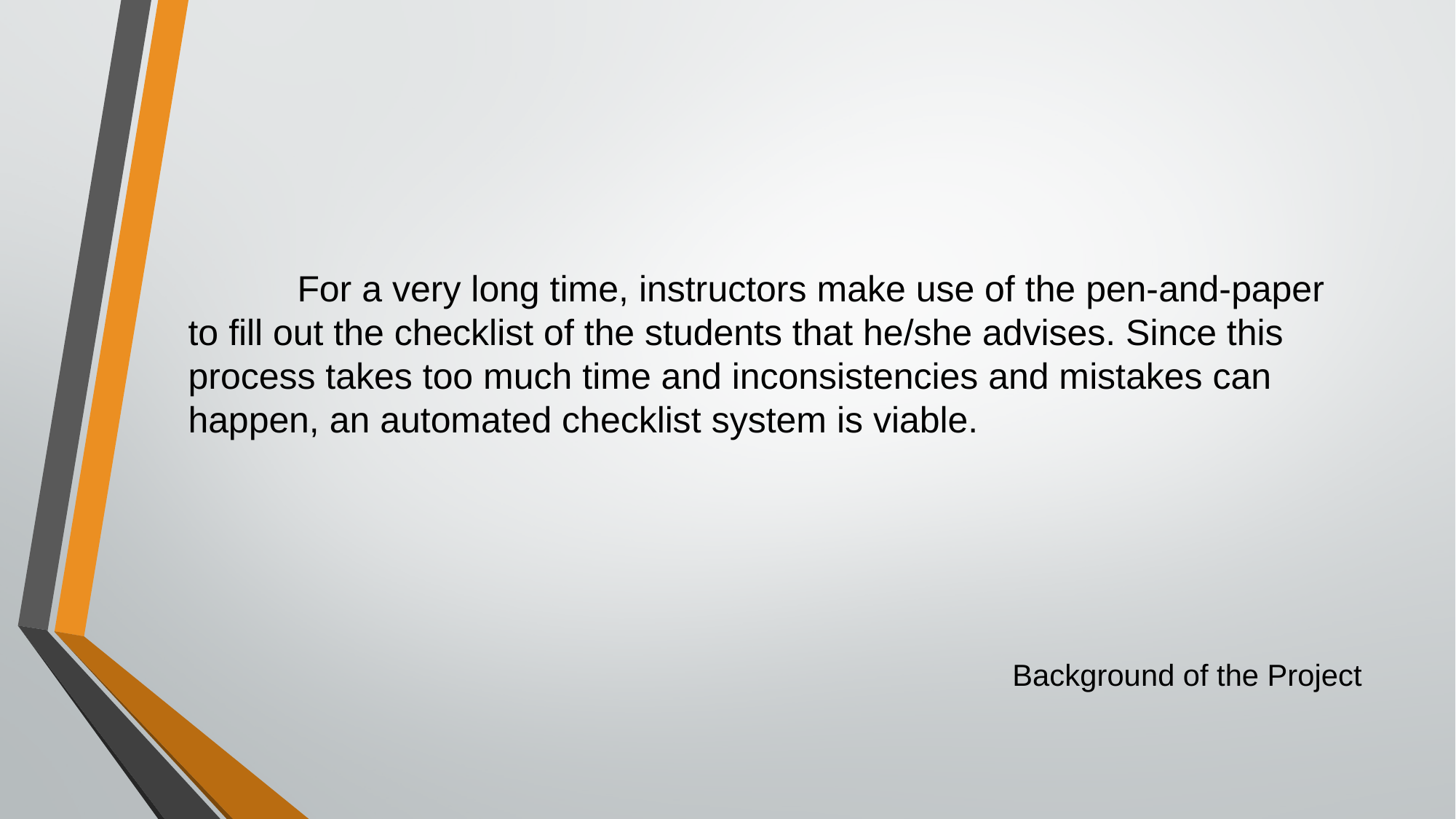

For a very long time, instructors make use of the pen-and-paper to fill out the checklist of the students that he/she advises. Since this process takes too much time and inconsistencies and mistakes can happen, an automated checklist system is viable.
# Background of the Project